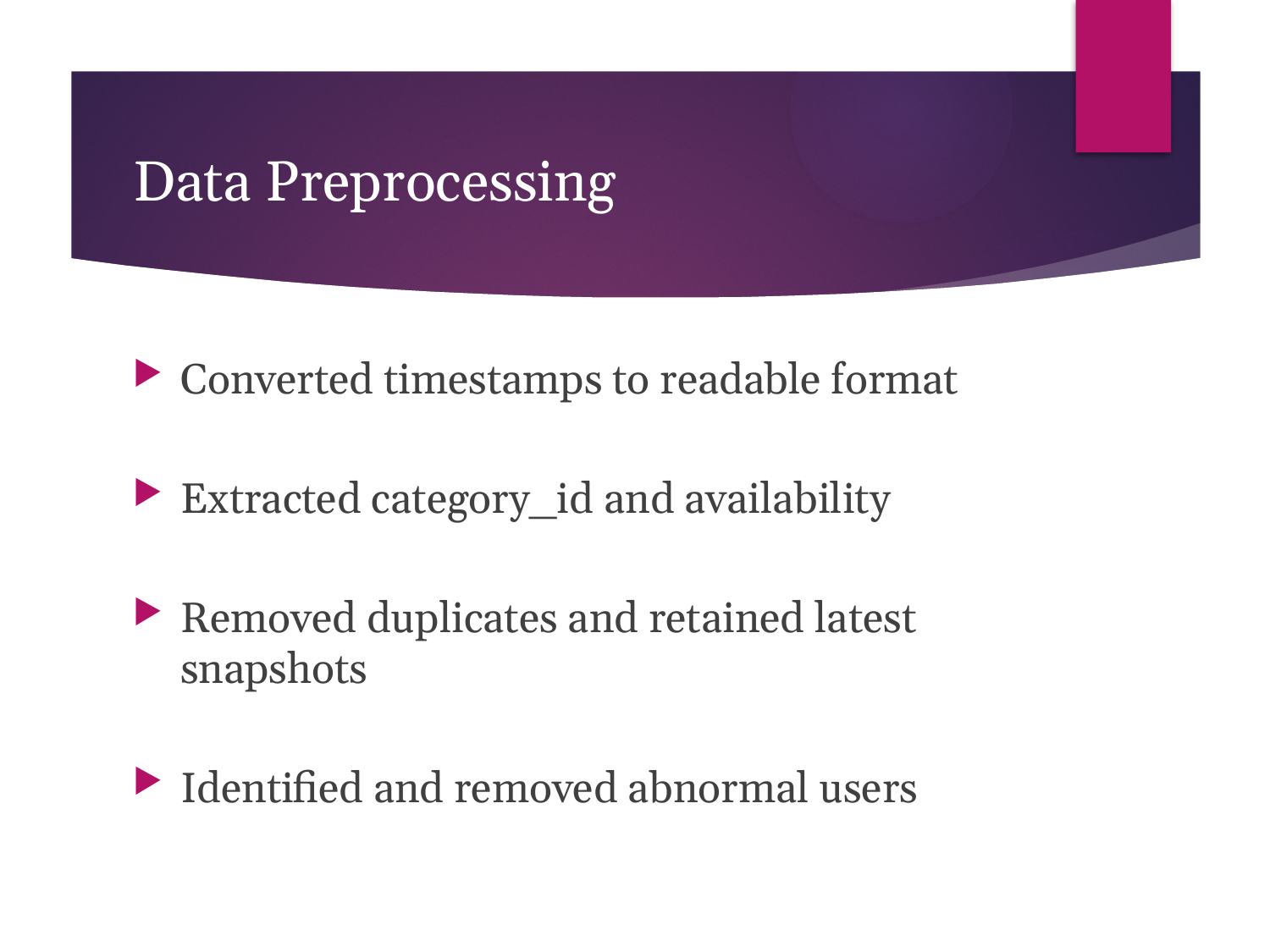

# Data Preprocessing
Converted timestamps to readable format
Extracted category_id and availability
Removed duplicates and retained latest snapshots
Identified and removed abnormal users